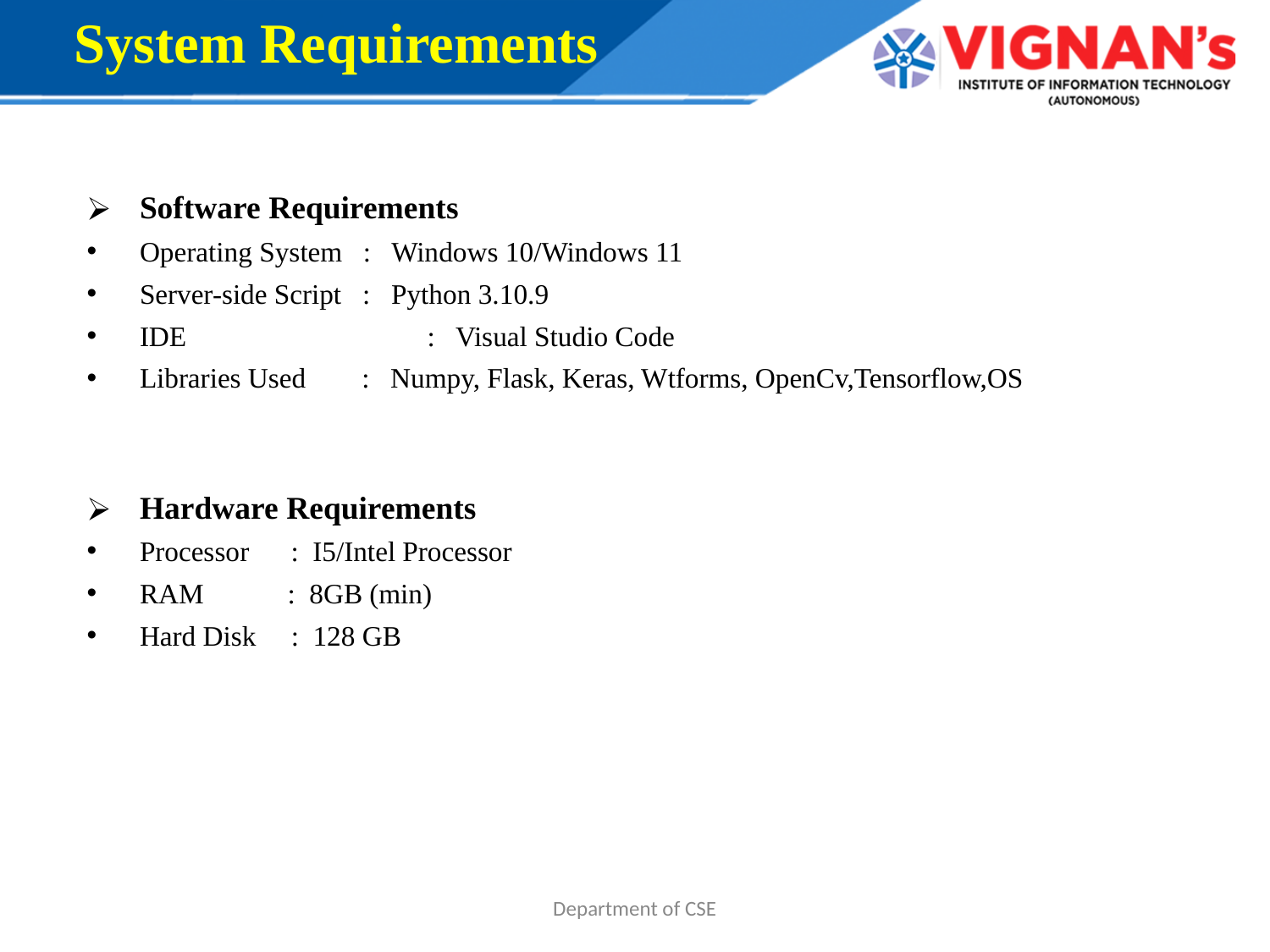

System Requirements
Software Requirements
Operating System   :   Windows 10/Windows 11
Server-side Script   :   Python 3.10.9
IDE	                       :   Visual Studio Code
Libraries Used        :   Numpy, Flask, Keras, Wtforms, OpenCv,Tensorflow,OS

Hardware Requirements
Processor      :  I5/Intel Processor
RAM            :  8GB (min)
Hard Disk     :  128 GB

Department of CSE